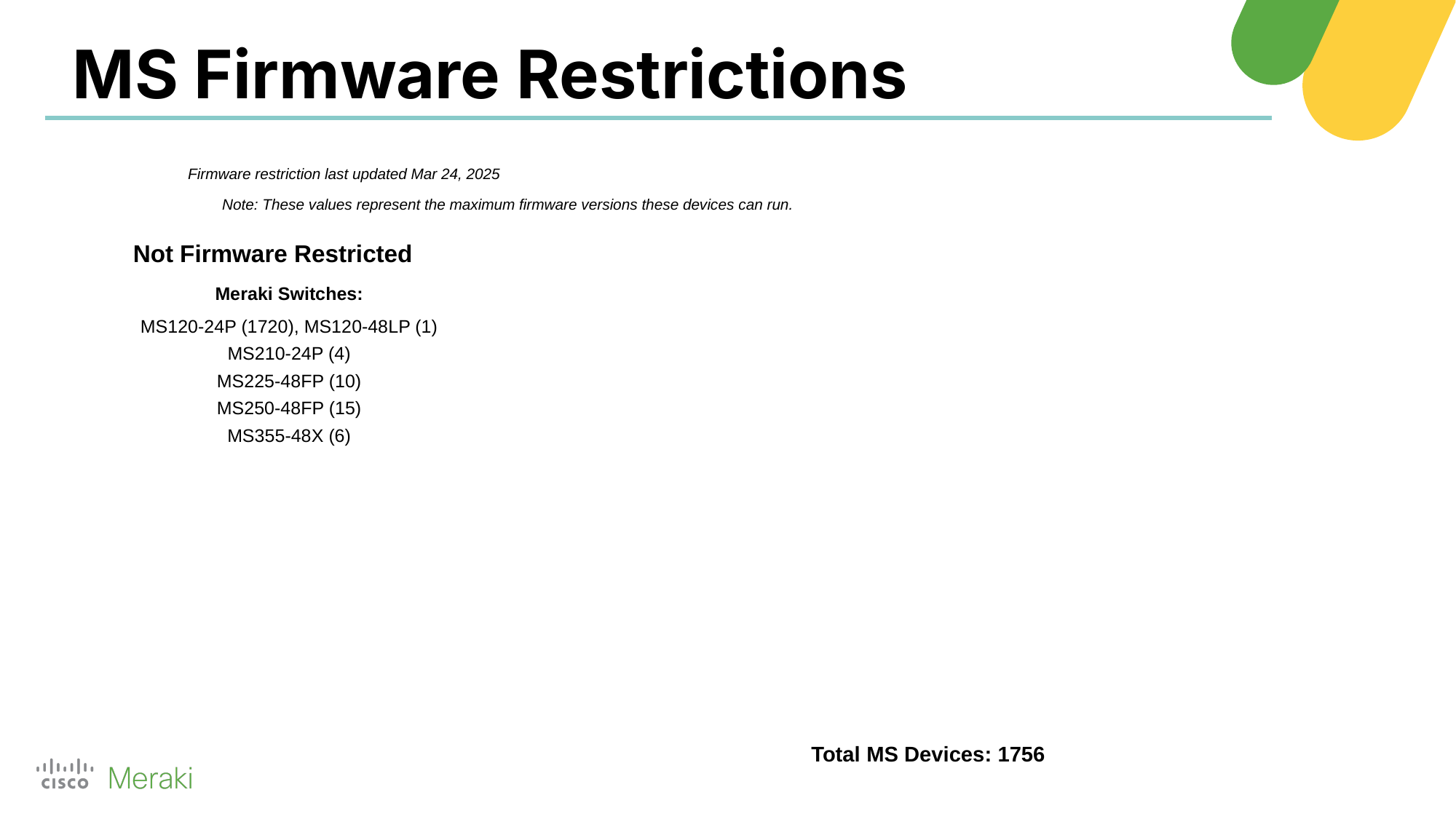

MS Firmware Restrictions

Firmware restriction last updated Mar 24, 2025

Note: These values represent the maximum firmware versions these devices can run.

Not Firmware Restricted

Meraki Switches:

MS120-24P (1720), MS120-48LP (1)

MS210-24P (4)

MS225-48FP (10)

MS250-48FP (15)

MS355-48X (6)

Total MS Devices: 1756